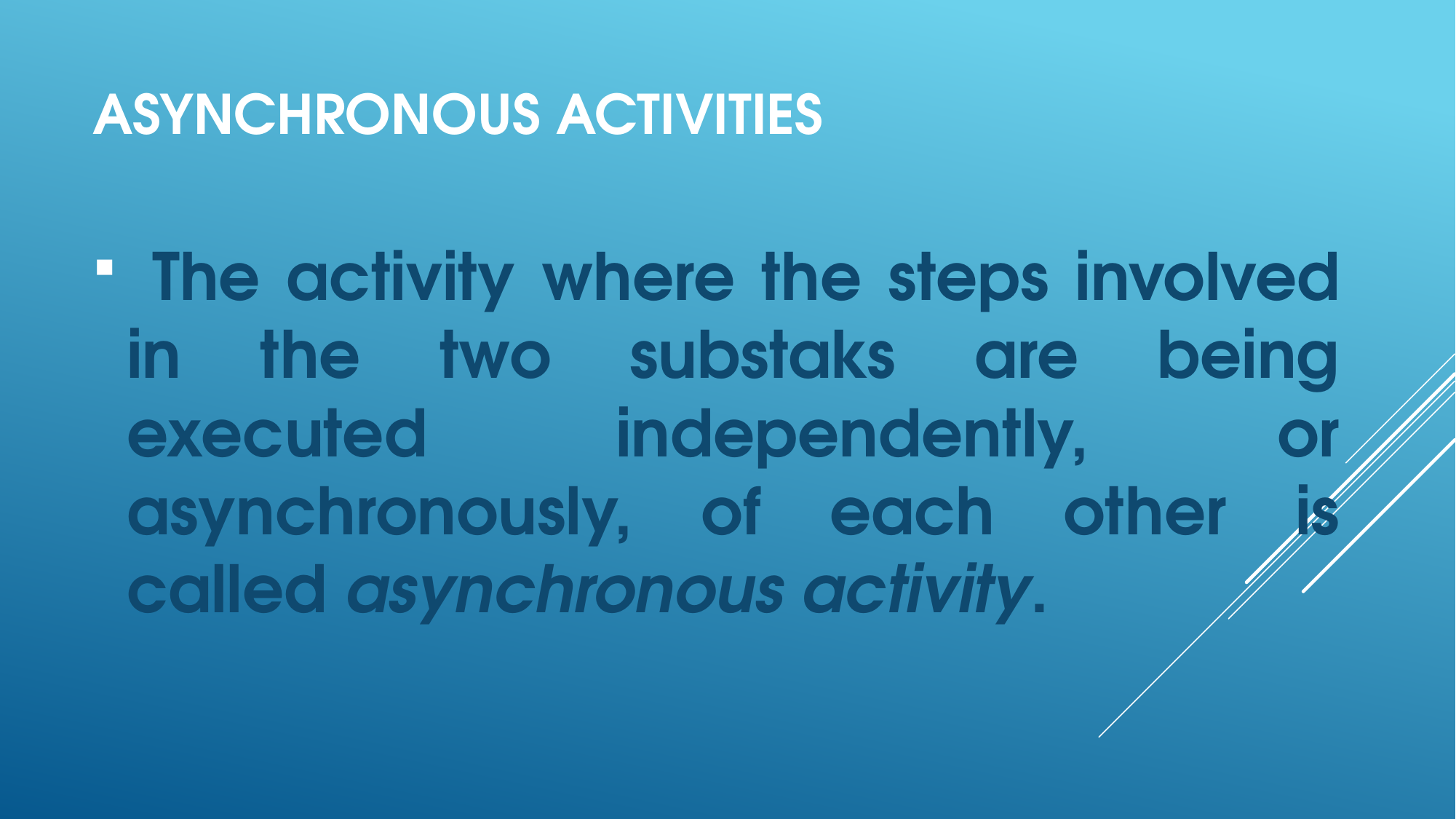

# Asynchronous activities
 The activity where the steps involved in the two substaks are being executed independently, or asynchronously, of each other is called asynchronous activity.